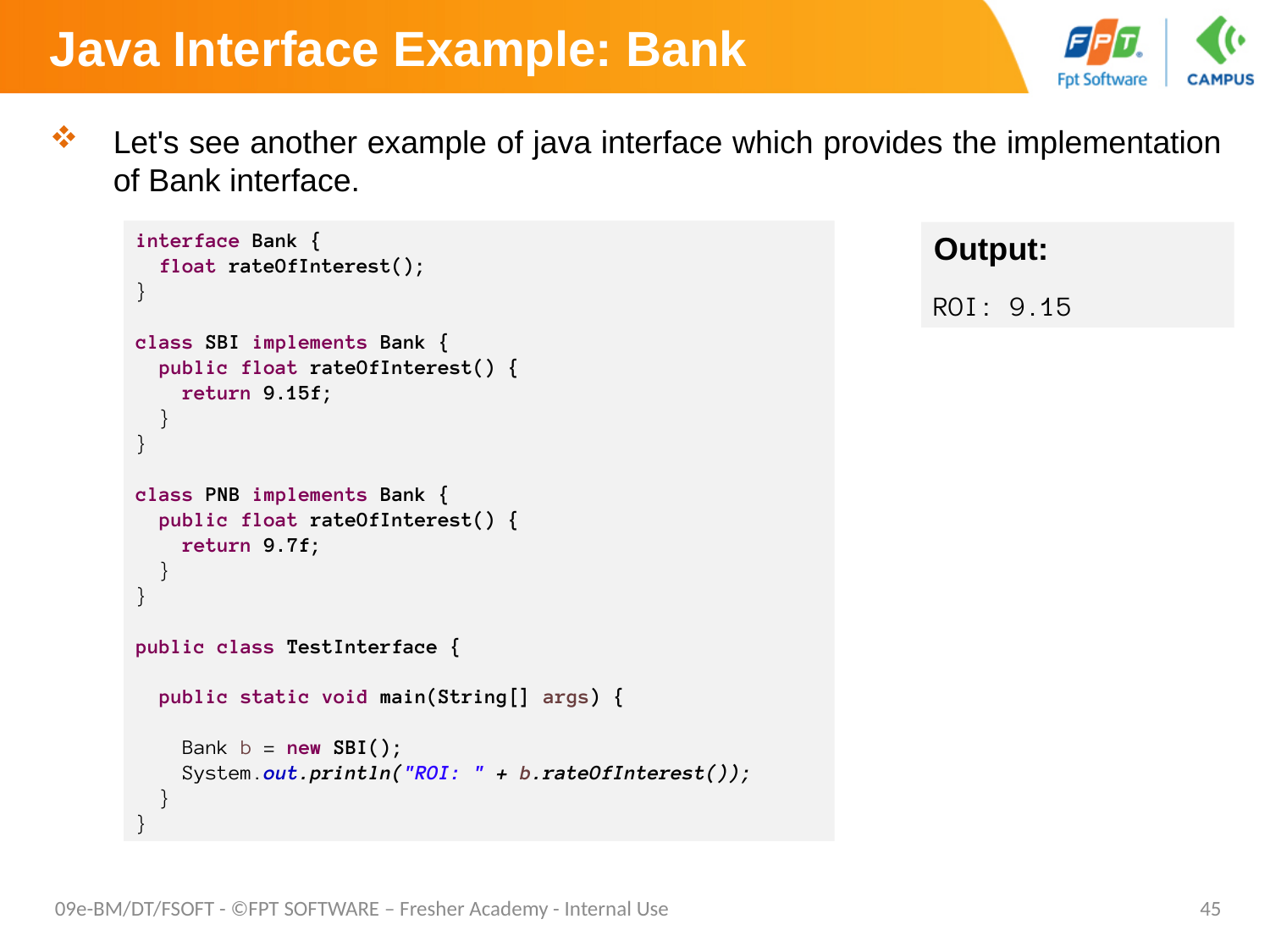

# Java Interface Example: Bank
Let's see another example of java interface which provides the implementation of Bank interface.
interface Bank {
  float rateOfInterest();
}

class SBI implements Bank {
  public float rateOfInterest() {
    return 9.15f;
  }
}

class PNB implements Bank {
  public float rateOfInterest() {
    return 9.7f;
  }
}

public class TestInterface {

  public static void main(String[] args) {

    Bank b = new SBI();
    System.out.println("ROI: " + b.rateOfInterest());
  }
}
Output:
ROI: 9.15
09e-BM/DT/FSOFT - ©FPT SOFTWARE – Fresher Academy - Internal Use
45